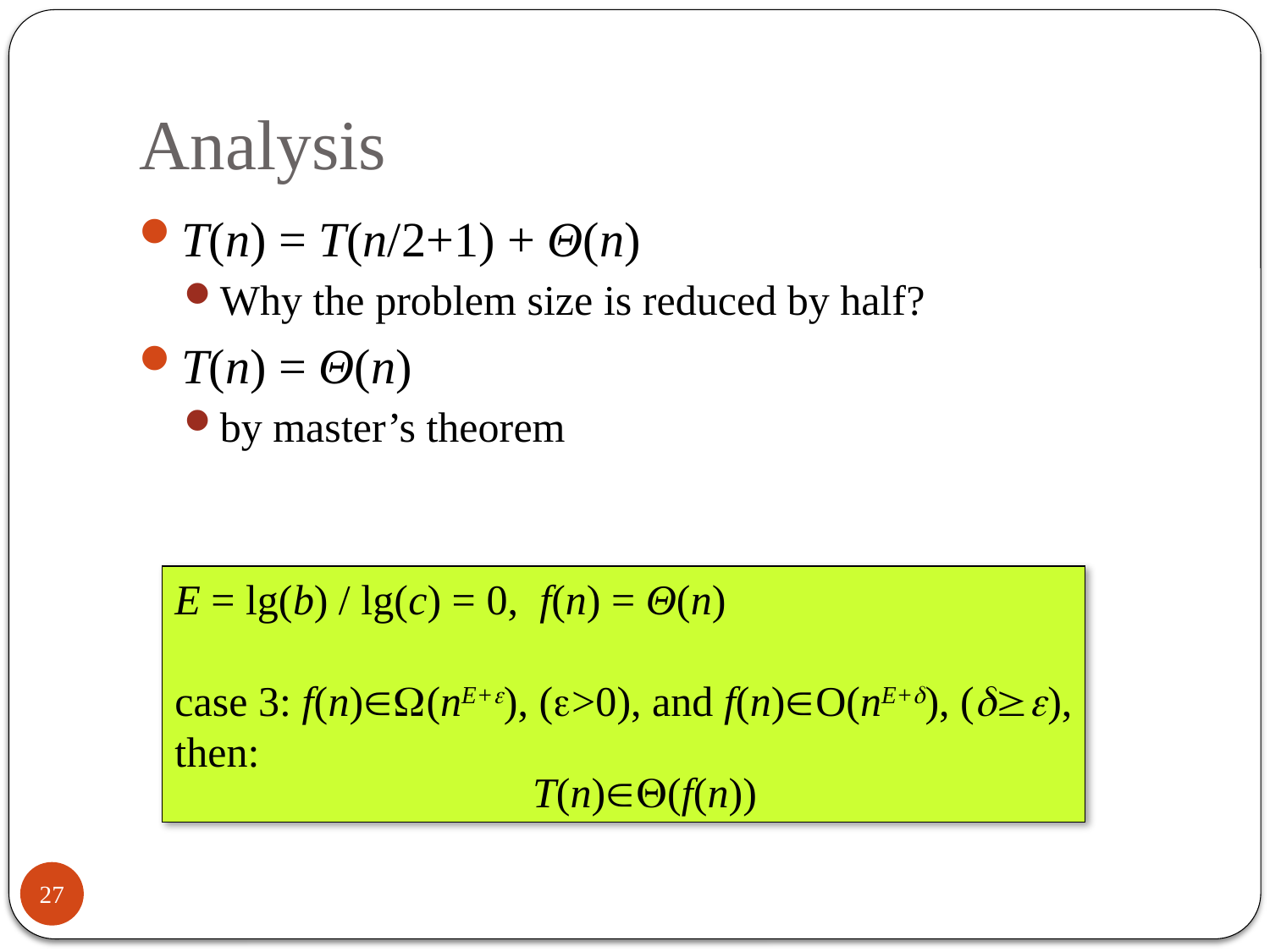

# Analysis
T(n) = T(n/2+1) + Θ(n)
Why the problem size is reduced by half?
T(n) = Θ(n)
by master’s theorem
E = lg(b) / lg(c) = 0,  f(n) = Θ(n)

case 3: f(n)∈Ω(nE+ε), (ε>0), and f(n)∈O(nE+δ), (δ≥ε), then:
T(n)∈Θ(f(n))
27